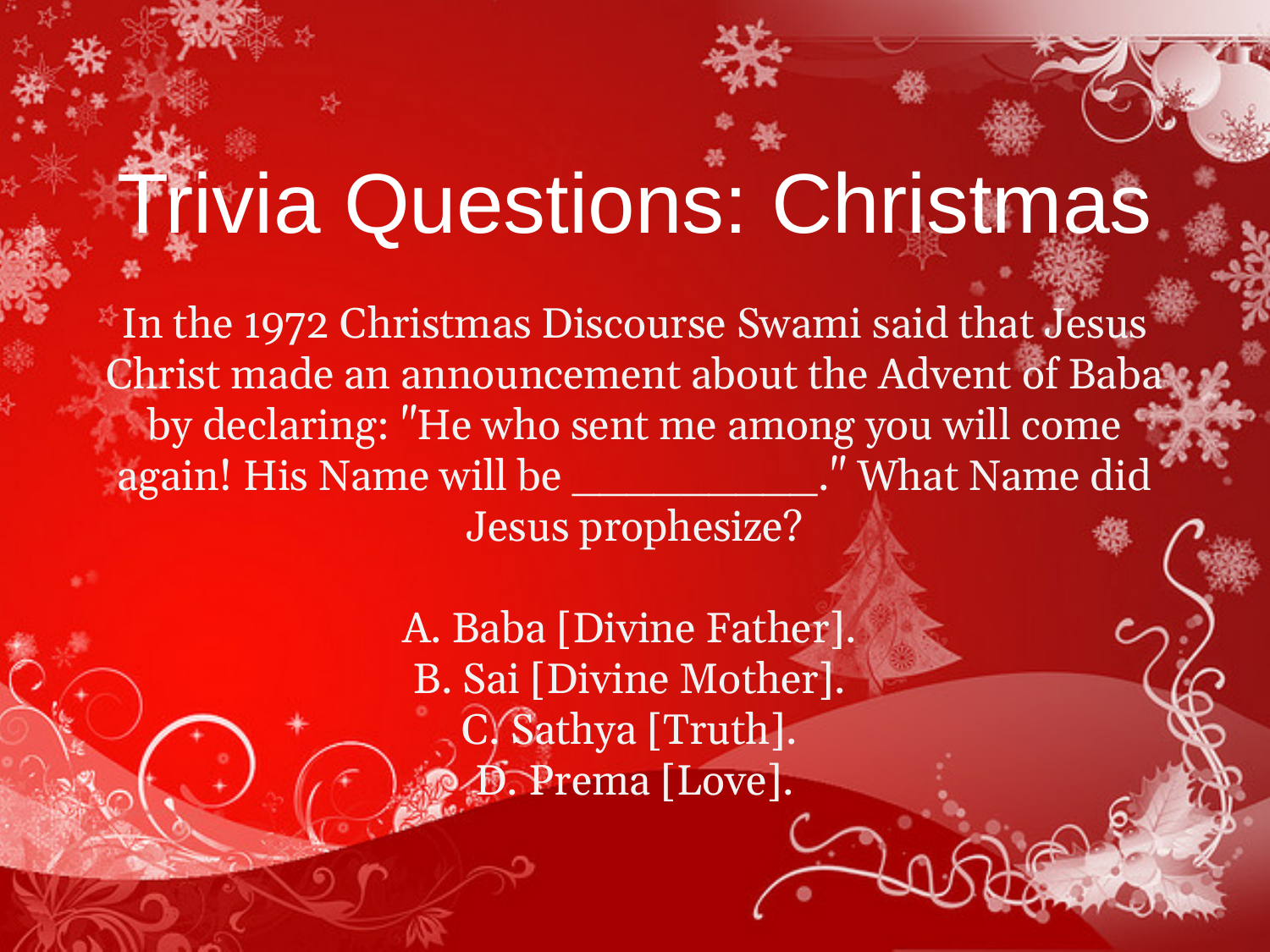

Trivia Questions: Christmas
In the 1972 Christmas Discourse Swami said that Jesus Christ made an announcement about the Advent of Baba by declaring: "He who sent me among you will come again! His Name will be _________." What Name did Jesus prophesize?

A. Baba [Divine Father].
B. Sai [Divine Mother].
C. Sathya [Truth].
D. Prema [Love].